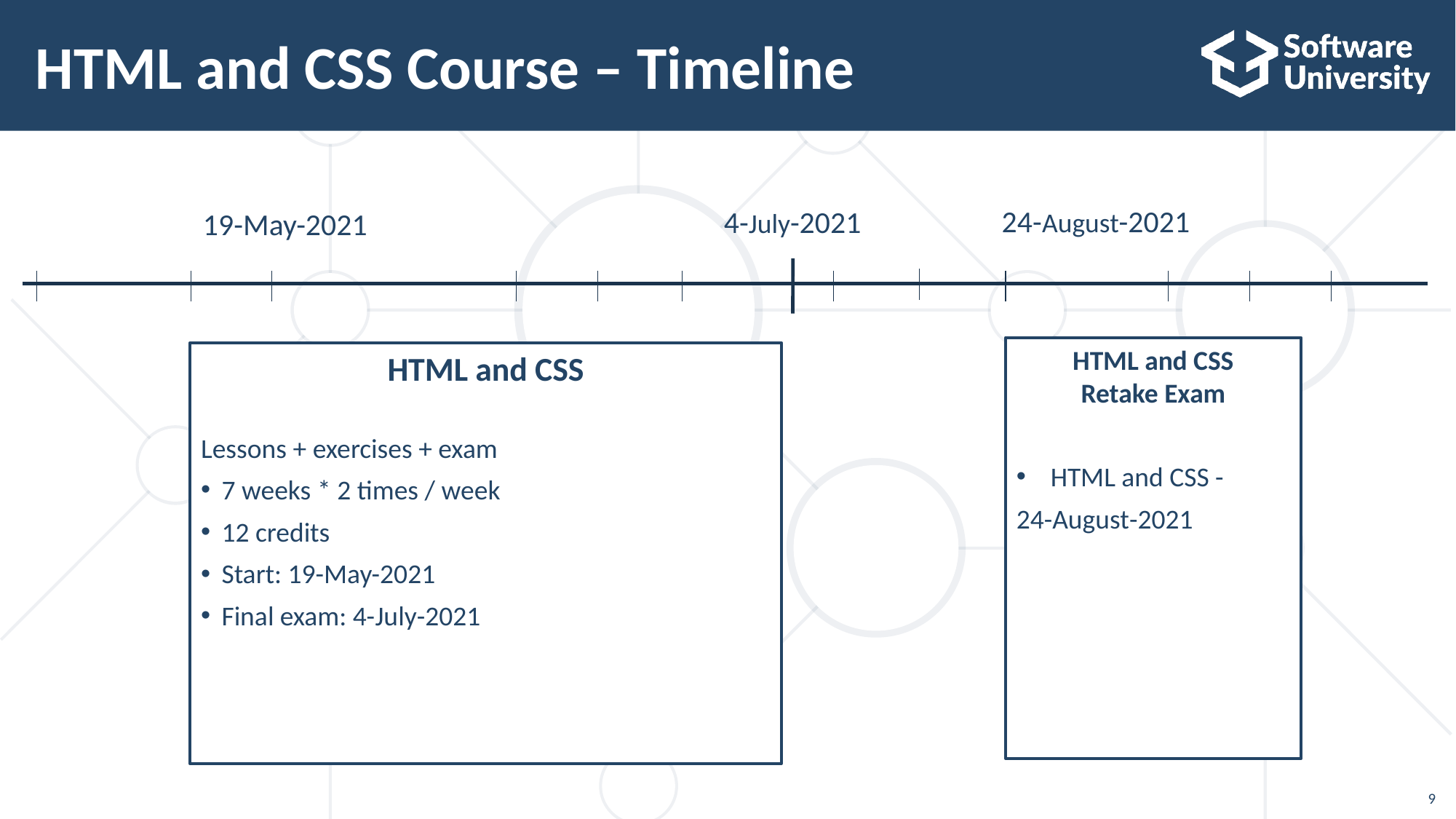

# HTML and CSS Course – Timeline
24-August-2021
4-July-2021
19-May-2021
HTML and CSS
Retake Exam

HTML and CSS -
24-August-2021

HTML and CSS

Lessons + exercises + exam
7 weeks * 2 times / week
12 credits
Start: 19-May-2021
Final exam: 4-July-2021
9